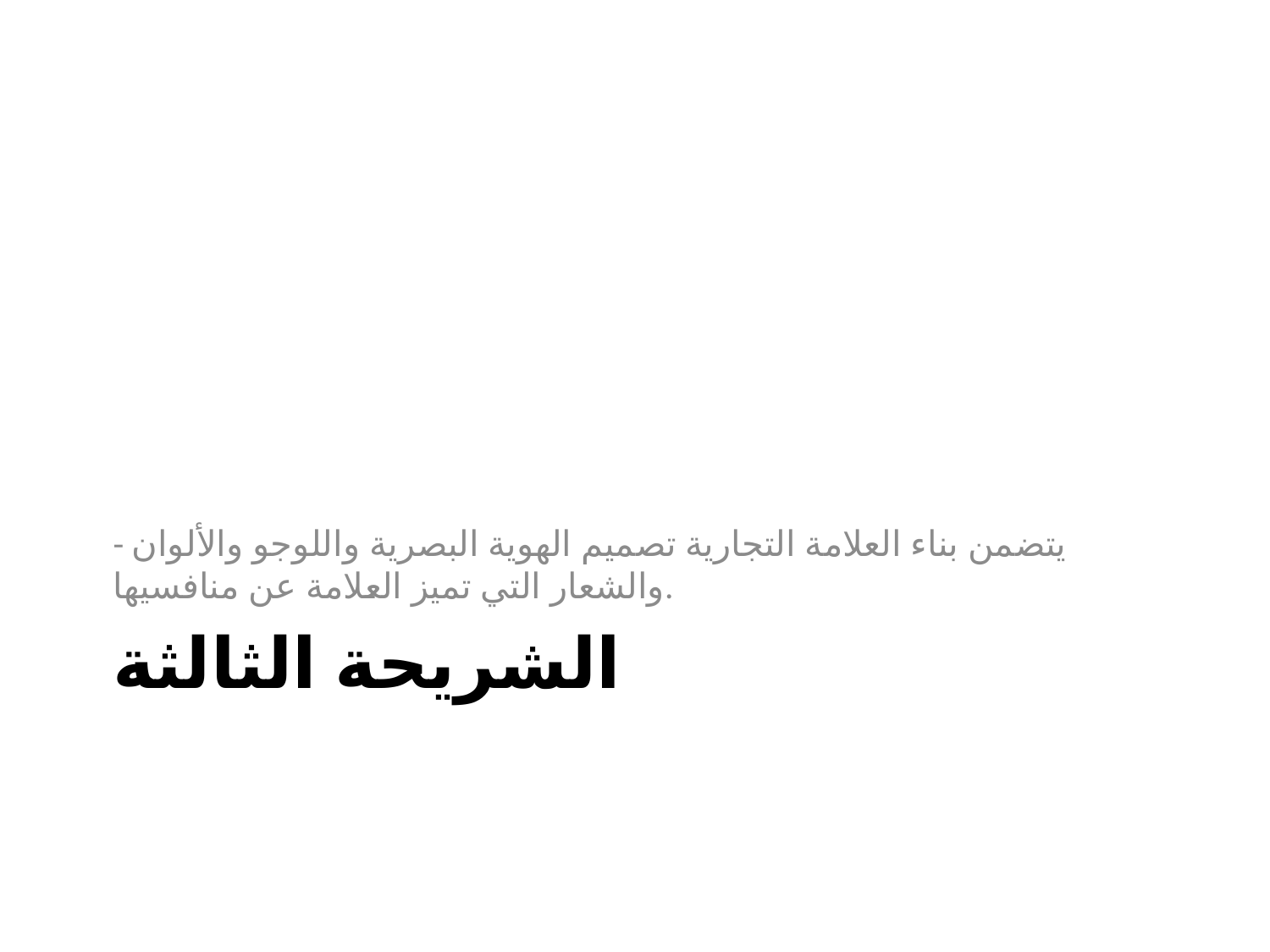

- يتضمن بناء العلامة التجارية تصميم الهوية البصرية واللوجو والألوان والشعار التي تميز العلامة عن منافسيها.
# الشريحة الثالثة